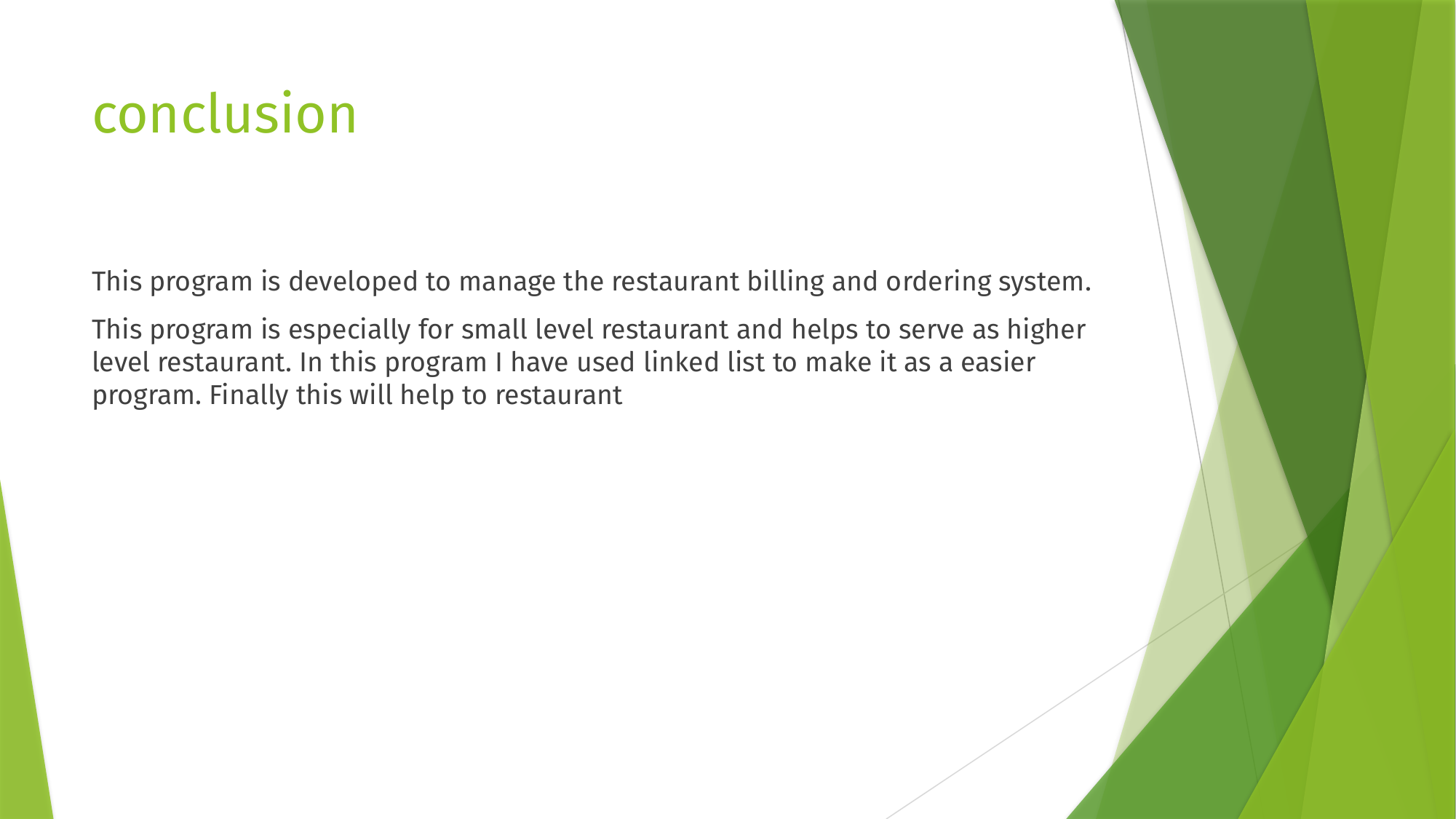

# conclusion
This program is developed to manage the restaurant billing and ordering system.
This program is especially for small level restaurant and helps to serve as higher level restaurant. In this program I have used linked list to make it as a easier program. Finally this will help to restaurant